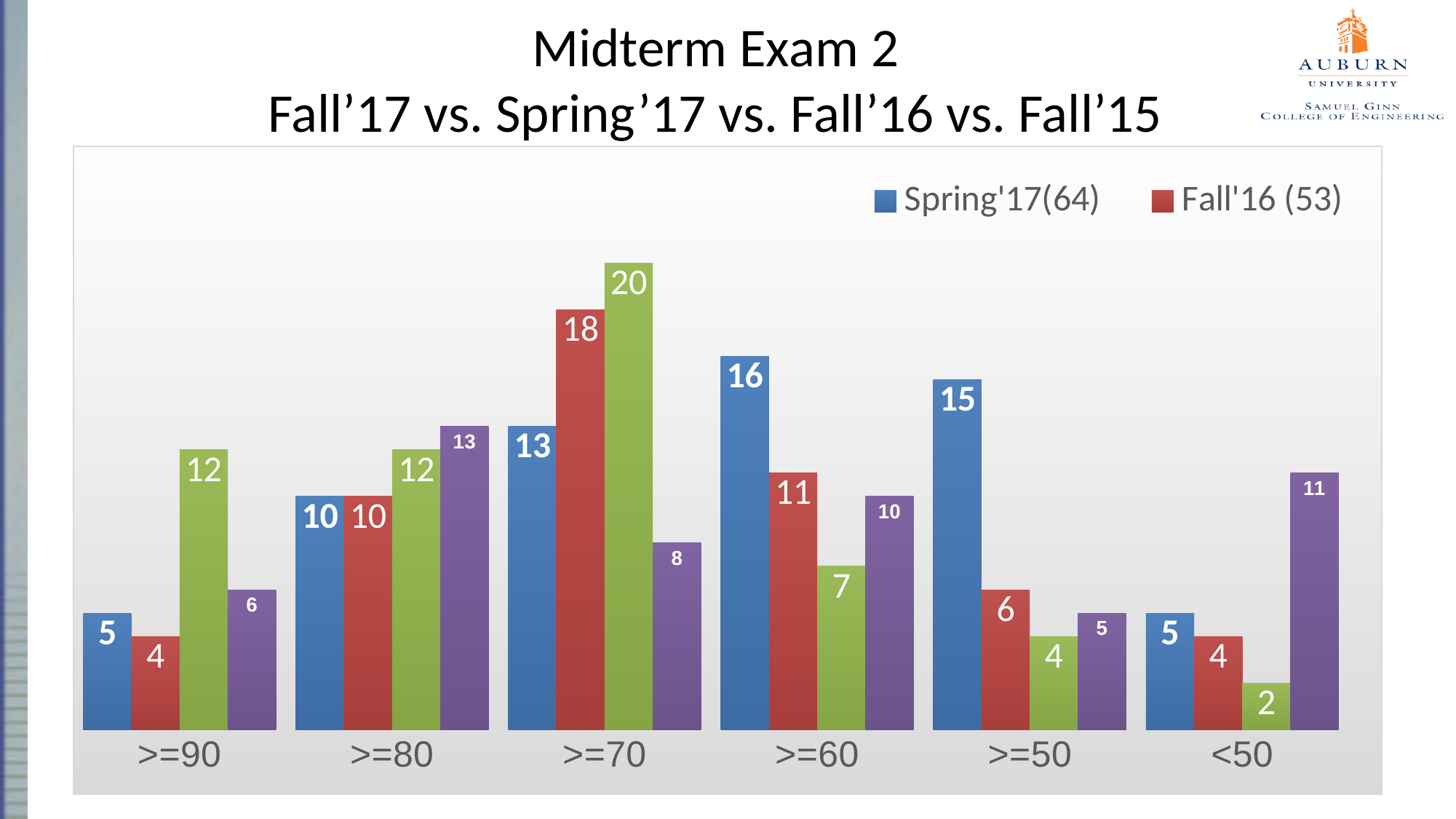

# Midterm Exam 2 Fall’17 vs. Spring’17 vs. Fall’16 vs. Fall’15

### Chart

| Category | Spring'17(64) | Fall'16 (53) | Fall15 (57) | Fall17 (54) |
|---|---|---|---|---|
| >=90 | 5.0 | 4.0 | 12.0 | 6.0 |
| >=80 | 10.0 | 10.0 | 12.0 | 13.0 |
| >=70 | 13.0 | 18.0 | 20.0 | 8.0 |
| >=60 | 16.0 | 11.0 | 7.0 | 10.0 |
| >=50 | 15.0 | 6.0 | 4.0 | 5.0 |
| <50 | 5.0 | 4.0 | 2.0 | 11.0 |